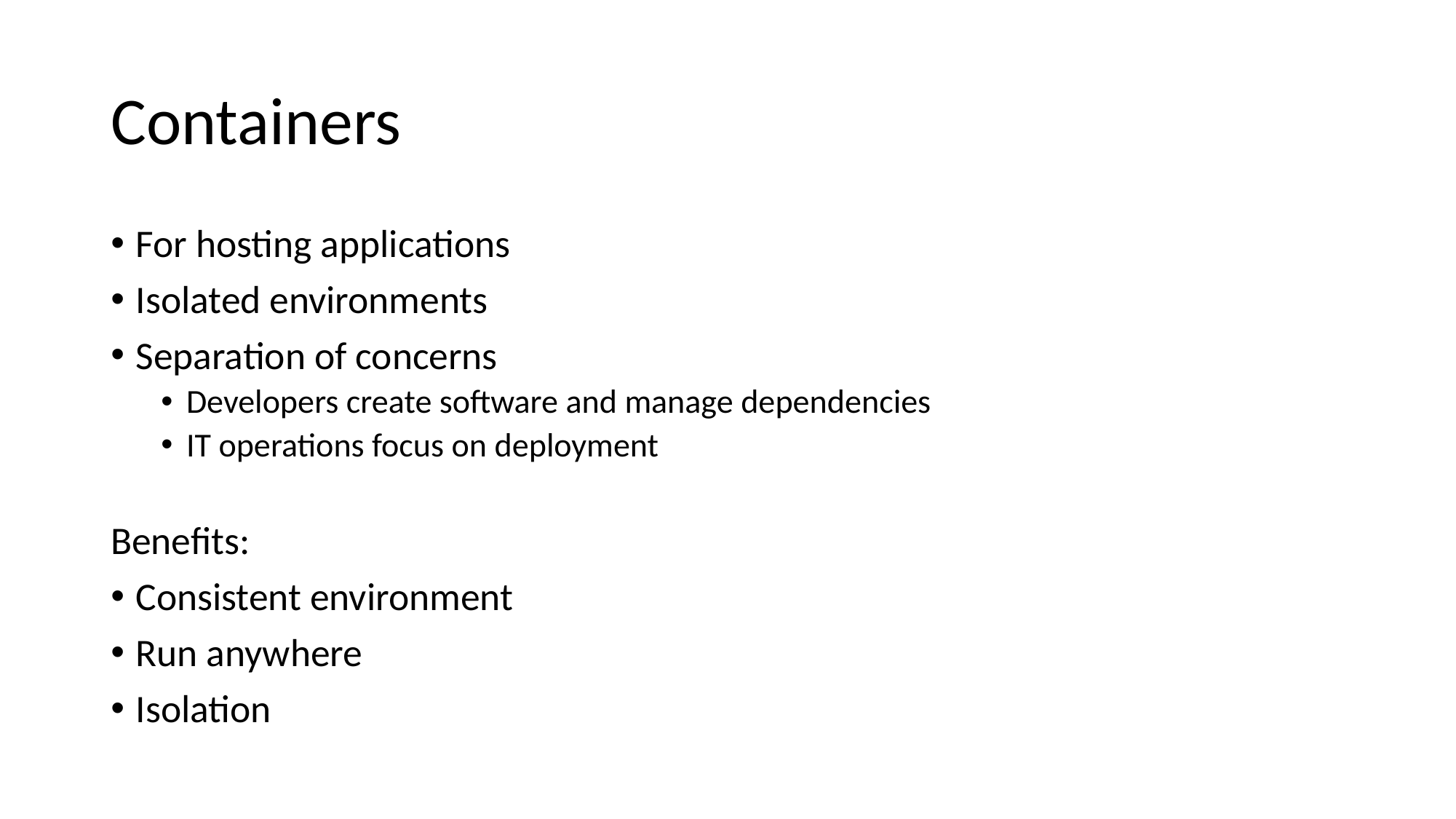

# Containers
For hosting applications
Isolated environments
Separation of concerns
Developers create software and manage dependencies
IT operations focus on deployment

Benefits:
Consistent environment
Run anywhere
Isolation